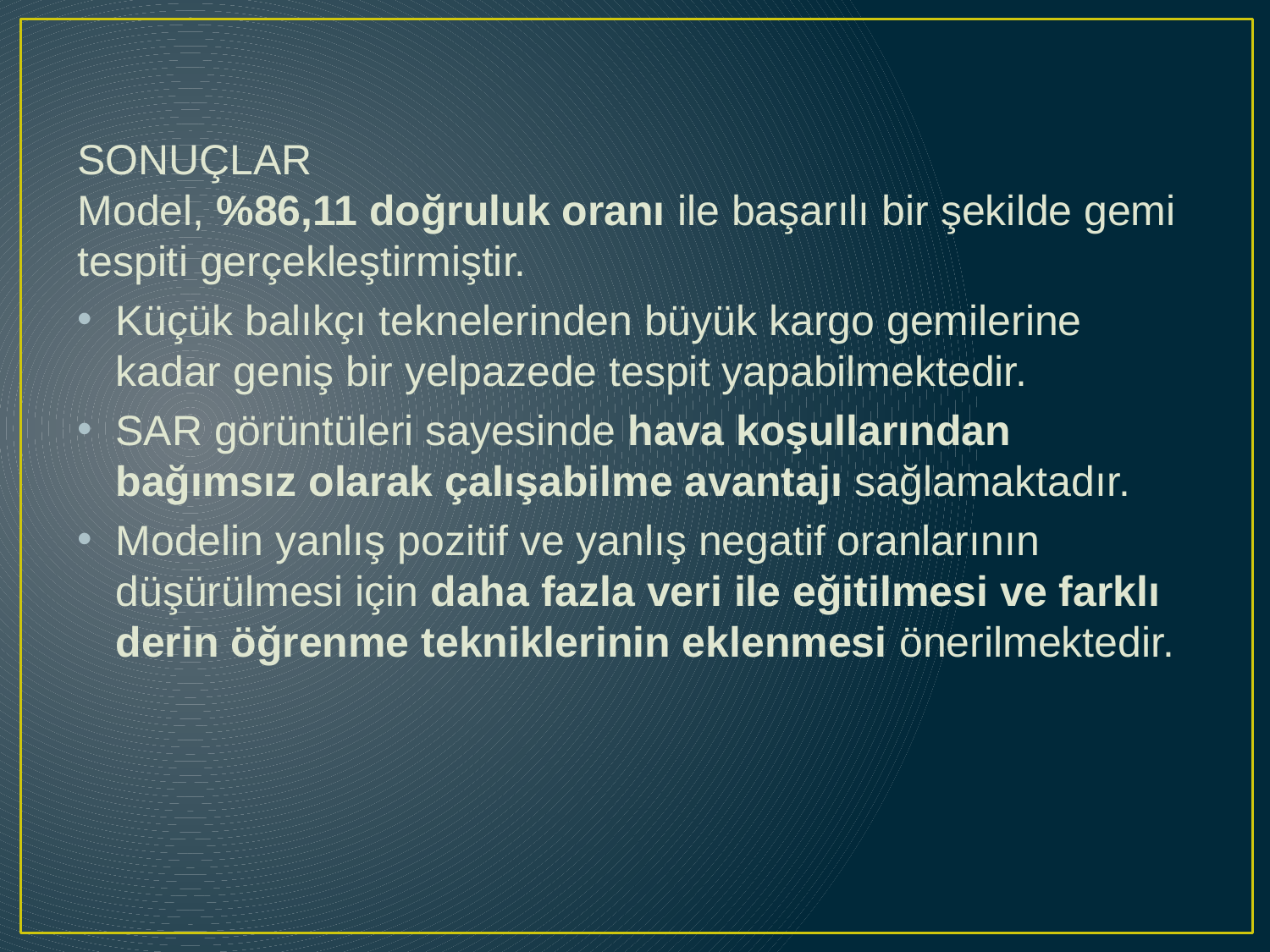

SONUÇLAR
Model, %86,11 doğruluk oranı ile başarılı bir şekilde gemi tespiti gerçekleştirmiştir.
Küçük balıkçı teknelerinden büyük kargo gemilerine kadar geniş bir yelpazede tespit yapabilmektedir.
SAR görüntüleri sayesinde hava koşullarından bağımsız olarak çalışabilme avantajı sağlamaktadır.
Modelin yanlış pozitif ve yanlış negatif oranlarının düşürülmesi için daha fazla veri ile eğitilmesi ve farklı derin öğrenme tekniklerinin eklenmesi önerilmektedir.